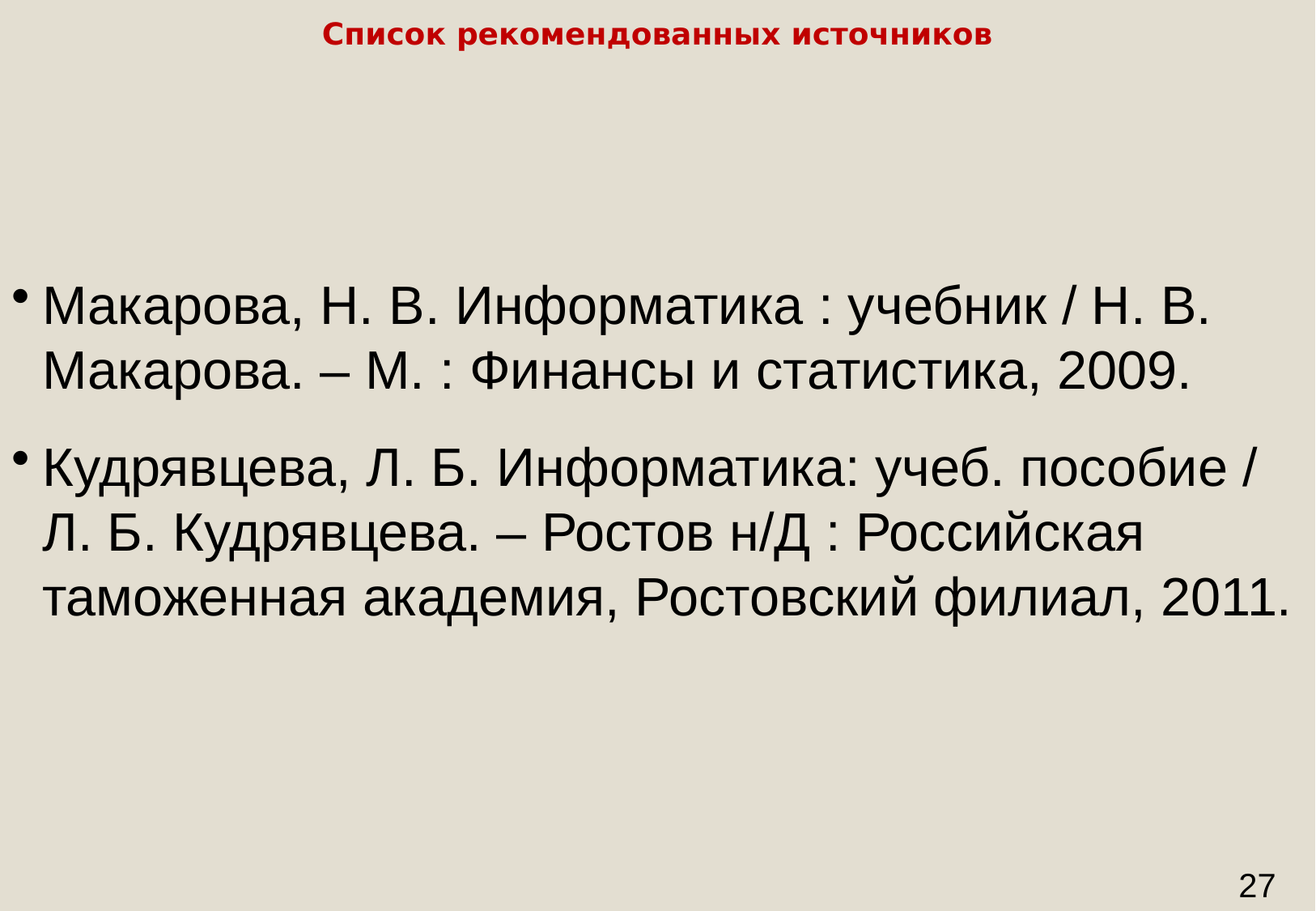

Список рекомендованных источников

Макарова, Н. В. Информатика : учебник / Н. В. Макарова. – М. : Финансы и статистика, 2009.
Кудрявцева, Л. Б. Информатика: учеб. пособие / Л. Б. Кудрявцева. – Ростов н/Д : Российская таможенная академия, Ростовский филиал, 2011.

27